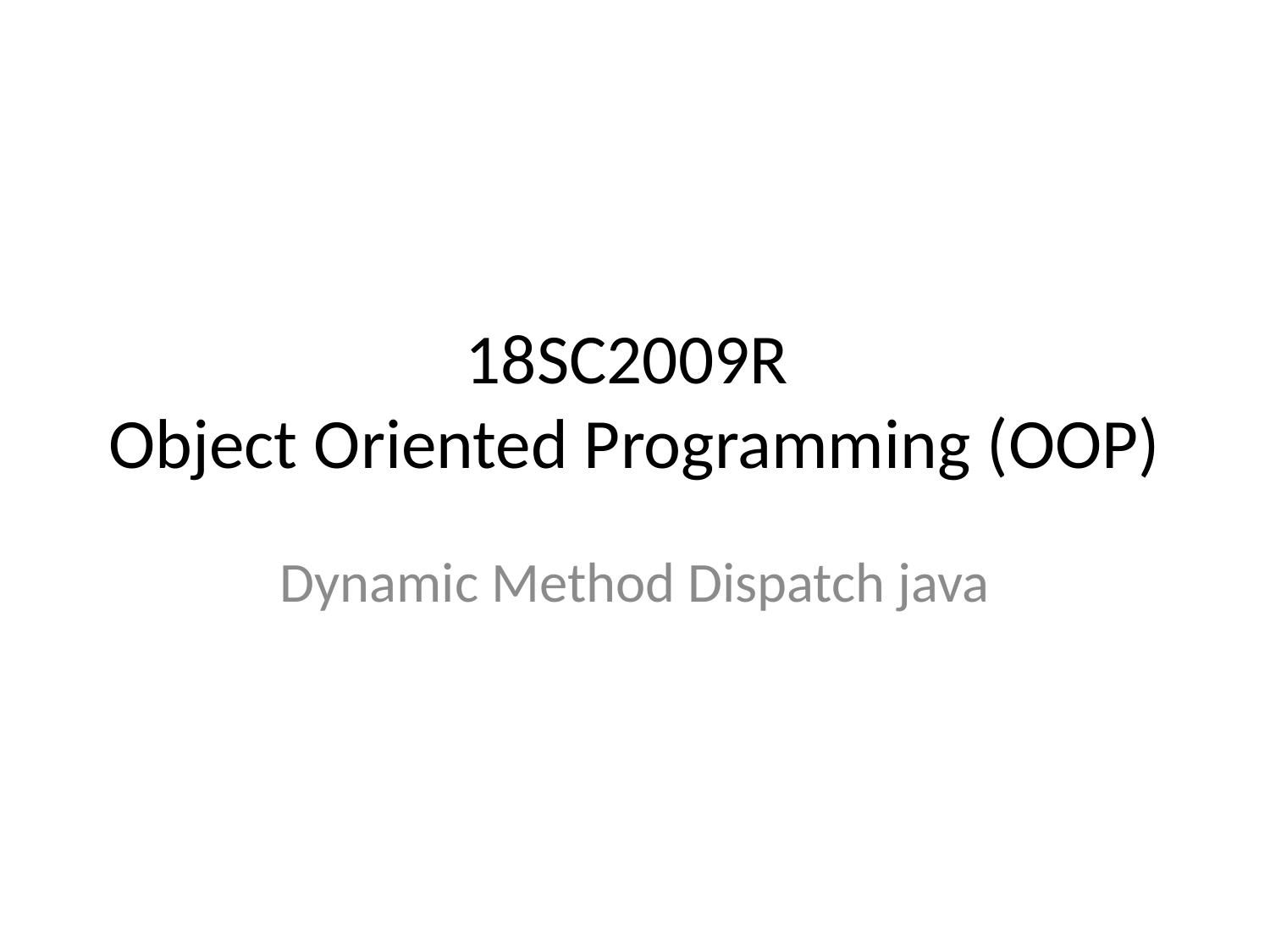

# 18SC2009R Object Oriented Programming (OOP)
Dynamic Method Dispatch java